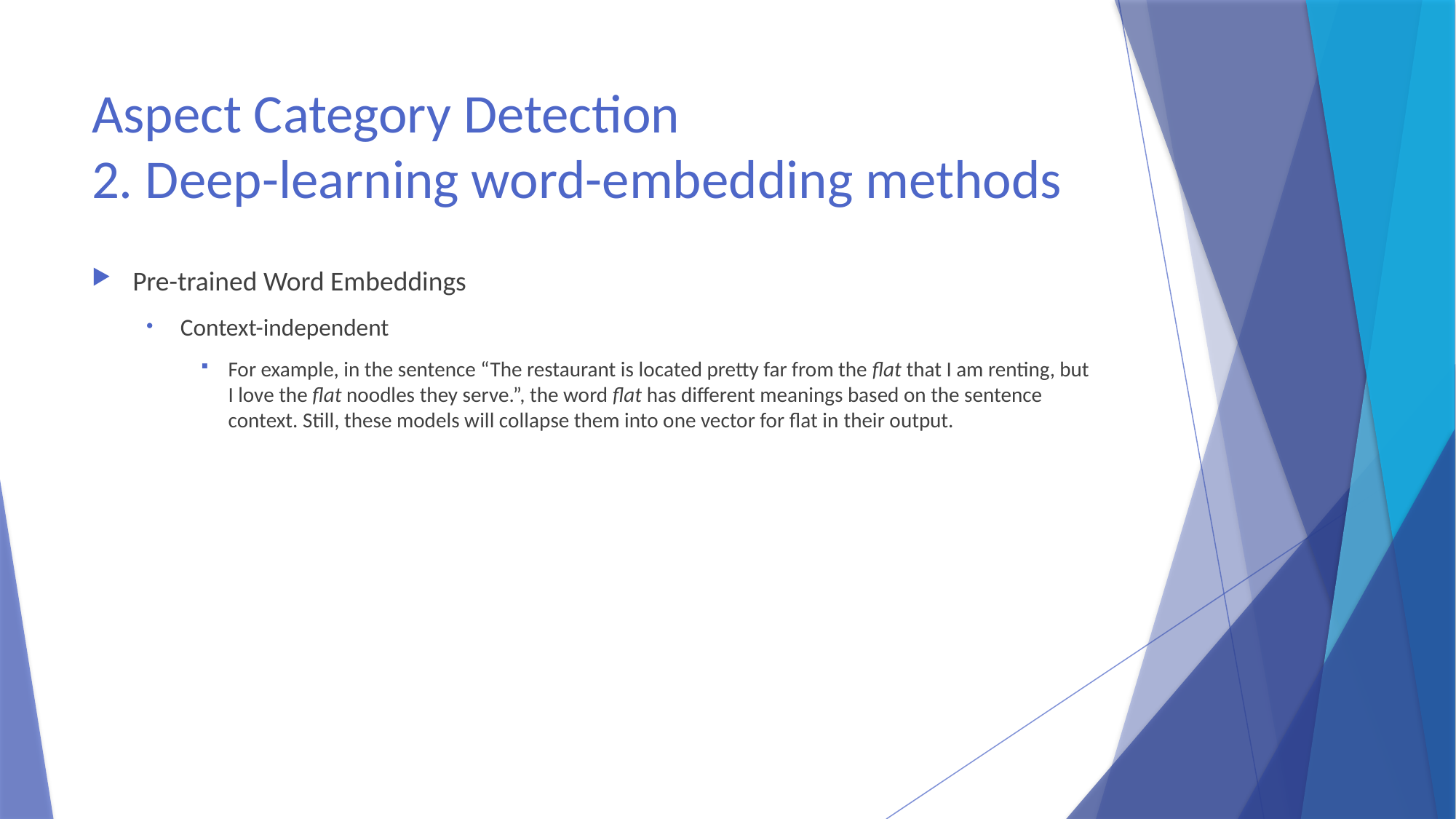

# Aspect Category Detection 2. Deep-learning word-embedding methods
Pre-trained Word Embeddings
Context-independent
For example, in the sentence “The restaurant is located pretty far from the flat that I am renting, but I love the flat noodles they serve.”, the word flat has different meanings based on the sentence context. Still, these models will collapse them into one vector for flat in their output.